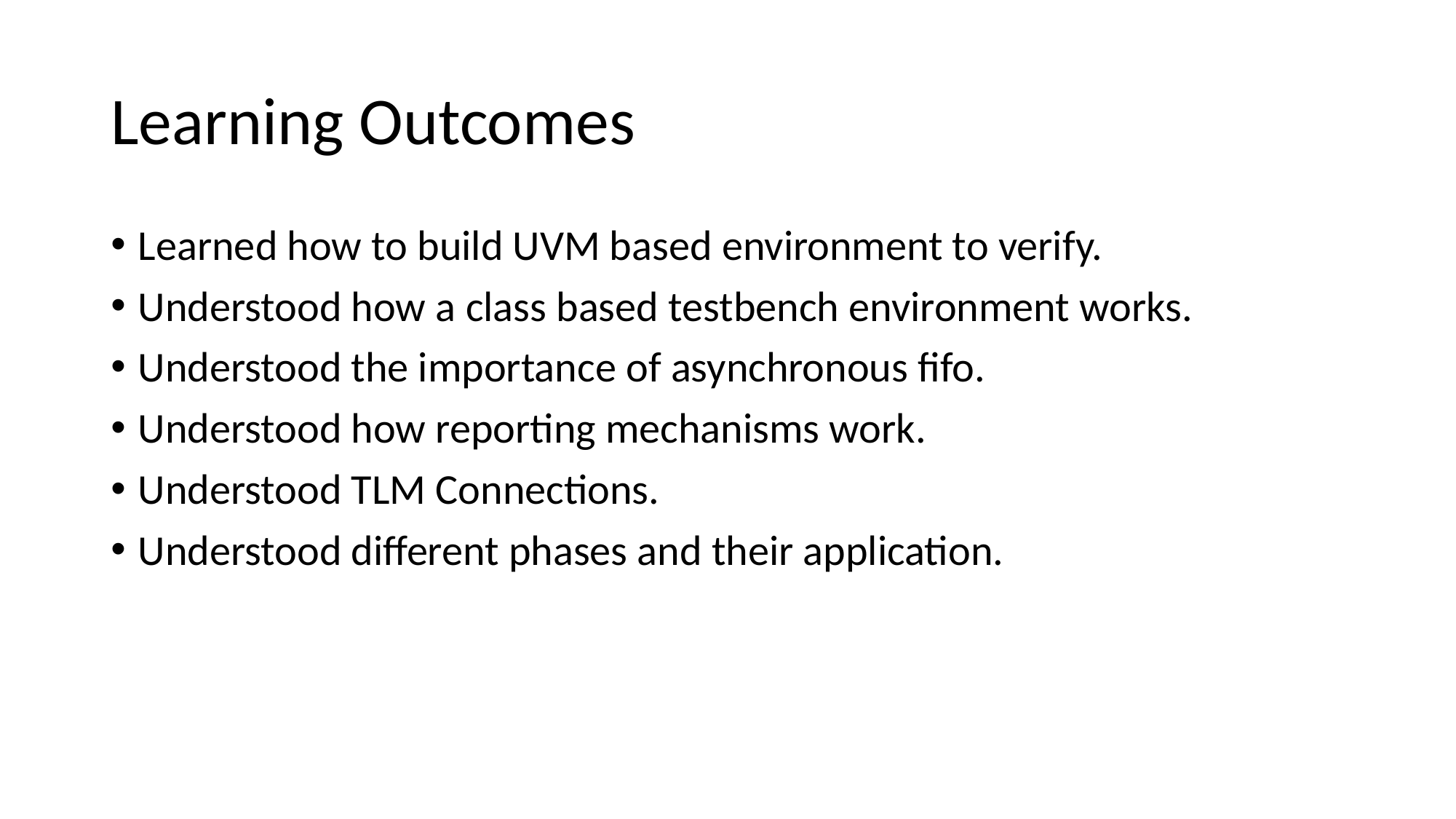

# Learning Outcomes
Learned how to build UVM based environment to verify.
Understood how a class based testbench environment works.
Understood the importance of asynchronous fifo.
Understood how reporting mechanisms work.
Understood TLM Connections.
Understood different phases and their application.